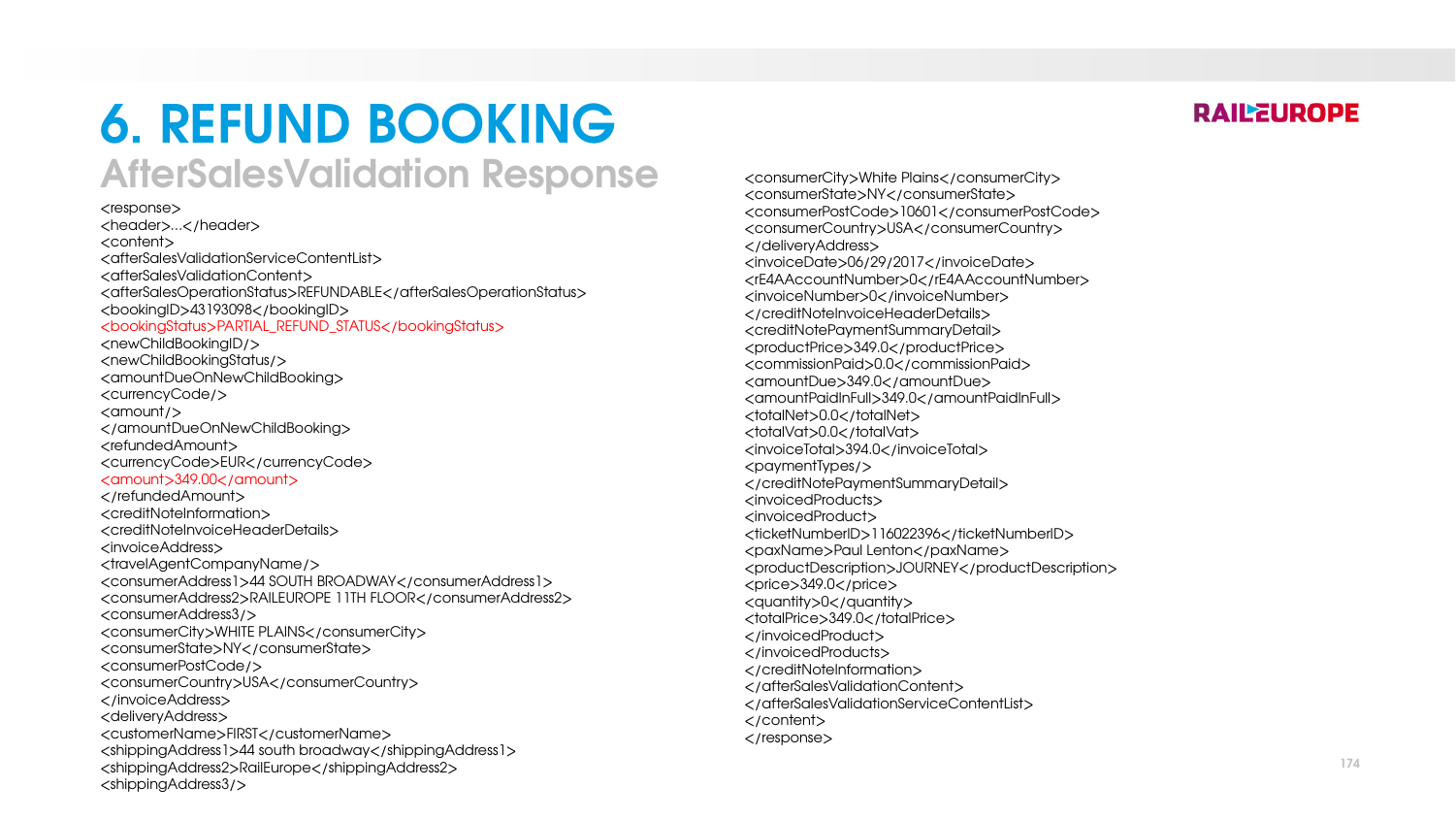

6. Refund booking
AfterSalesValidation Response

<consumerCity>White Plains</consumerCity>
<consumerState>NY</consumerState>
<consumerPostCode>10601</consumerPostCode>
<consumerCountry>USA</consumerCountry>
</deliveryAddress>
<invoiceDate>06/29/2017</invoiceDate>
<rE4AAccountNumber>0</rE4AAccountNumber>
<invoiceNumber>0</invoiceNumber>
</creditNoteInvoiceHeaderDetails>
<creditNotePaymentSummaryDetail>
<productPrice>349.0</productPrice>
<commissionPaid>0.0</commissionPaid>
<amountDue>349.0</amountDue>
<amountPaidInFull>349.0</amountPaidInFull>
<totalNet>0.0</totalNet>
<totalVat>0.0</totalVat>
<invoiceTotal>394.0</invoiceTotal>
<paymentTypes/>
</creditNotePaymentSummaryDetail>
<invoicedProducts>
<invoicedProduct>
<ticketNumberID>116022396</ticketNumberID>
<paxName>Paul Lenton</paxName>
<productDescription>JOURNEY</productDescription>
<price>349.0</price>
<quantity>0</quantity>
<totalPrice>349.0</totalPrice>
</invoicedProduct>
</invoicedProducts>
</creditNoteInformation>
</afterSalesValidationContent>
</afterSalesValidationServiceContentList>
</content>
</response>

<response>
<header>…</header>
<content>
<afterSalesValidationServiceContentList>
<afterSalesValidationContent>
<afterSalesOperationStatus>REFUNDABLE</afterSalesOperationStatus>
<bookingID>43193098</bookingID>
<bookingStatus>PARTIAL_REFUND_STATUS</bookingStatus>
<newChildBookingID/>
<newChildBookingStatus/>
<amountDueOnNewChildBooking>
<currencyCode/>
<amount/>
</amountDueOnNewChildBooking>
<refundedAmount>
<currencyCode>EUR</currencyCode>
<amount>349.00</amount>
</refundedAmount>
<creditNoteInformation>
<creditNoteInvoiceHeaderDetails>
<invoiceAddress>
<travelAgentCompanyName/>
<consumerAddress1>44 SOUTH BROADWAY</consumerAddress1>
<consumerAddress2>RAILEUROPE 11TH FLOOR</consumerAddress2>
<consumerAddress3/>
<consumerCity>WHITE PLAINS</consumerCity>
<consumerState>NY</consumerState>
<consumerPostCode/>
<consumerCountry>USA</consumerCountry>
</invoiceAddress>
<deliveryAddress>
<customerName>FIRST</customerName>
<shippingAddress1>44 south broadway</shippingAddress1>
<shippingAddress2>RailEurope</shippingAddress2>
<shippingAddress3/>

174